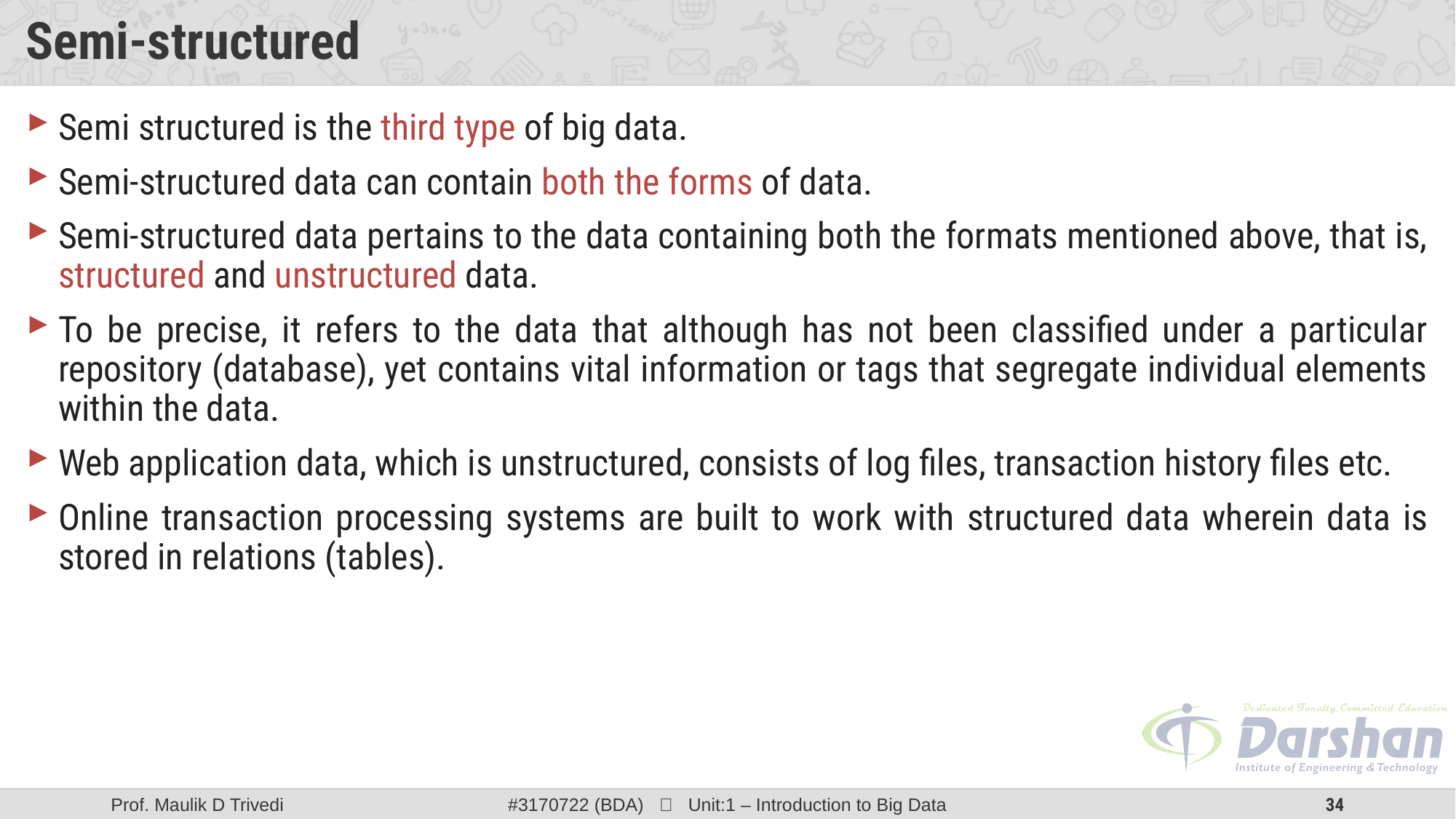

# Semi-structured
Semi structured is the third type of big data.
Semi-structured data can contain both the forms of data.
Semi-structured data pertains to the data containing both the formats mentioned above, that is, structured and unstructured data.
To be precise, it refers to the data that although has not been classified under a particular repository (database), yet contains vital information or tags that segregate individual elements within the data.
Web application data, which is unstructured, consists of log files, transaction history files etc.
Online transaction processing systems are built to work with structured data wherein data is stored in relations (tables).